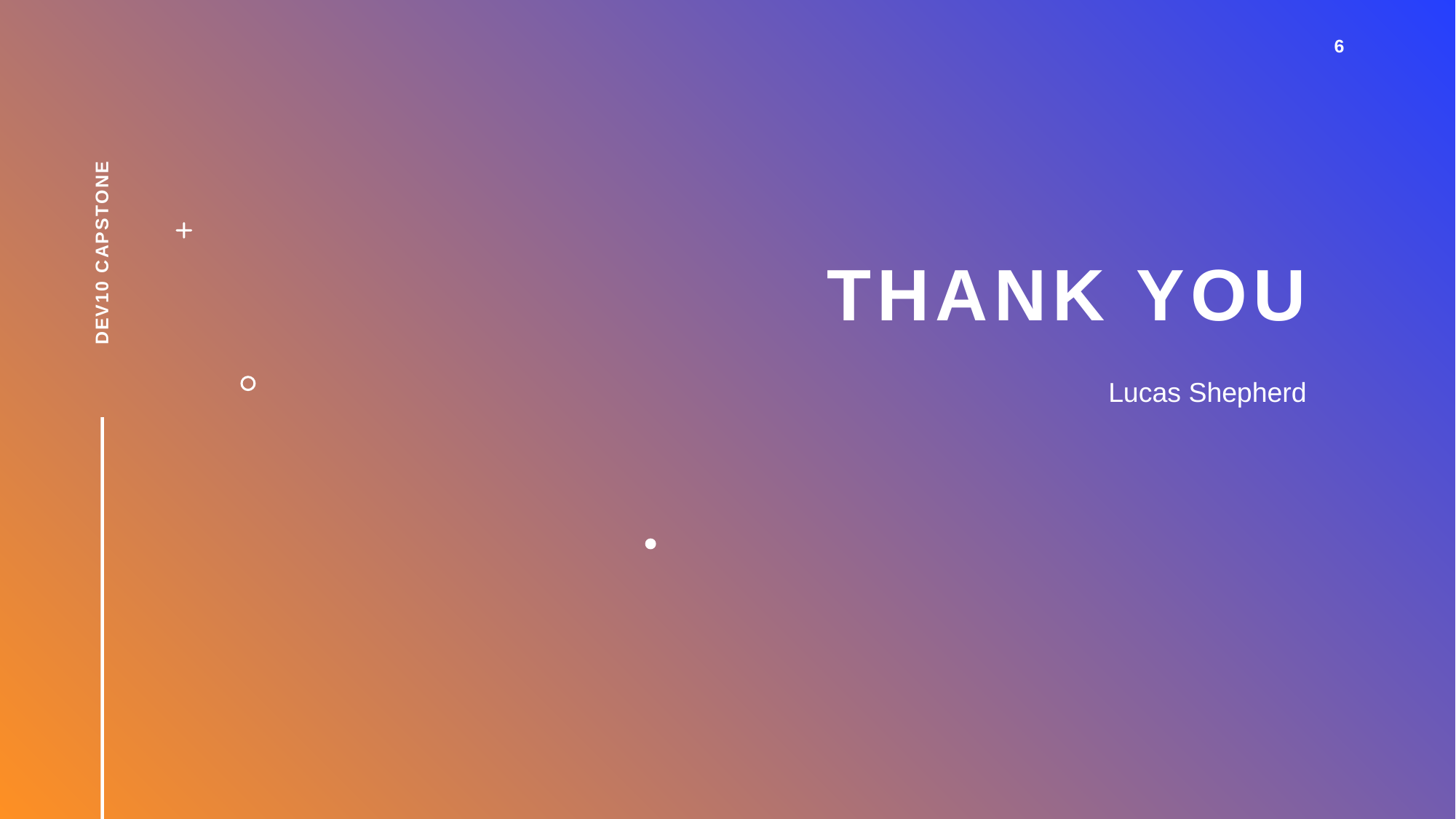

6

# Thank you
Dev10 capstone

Lucas Shepherd